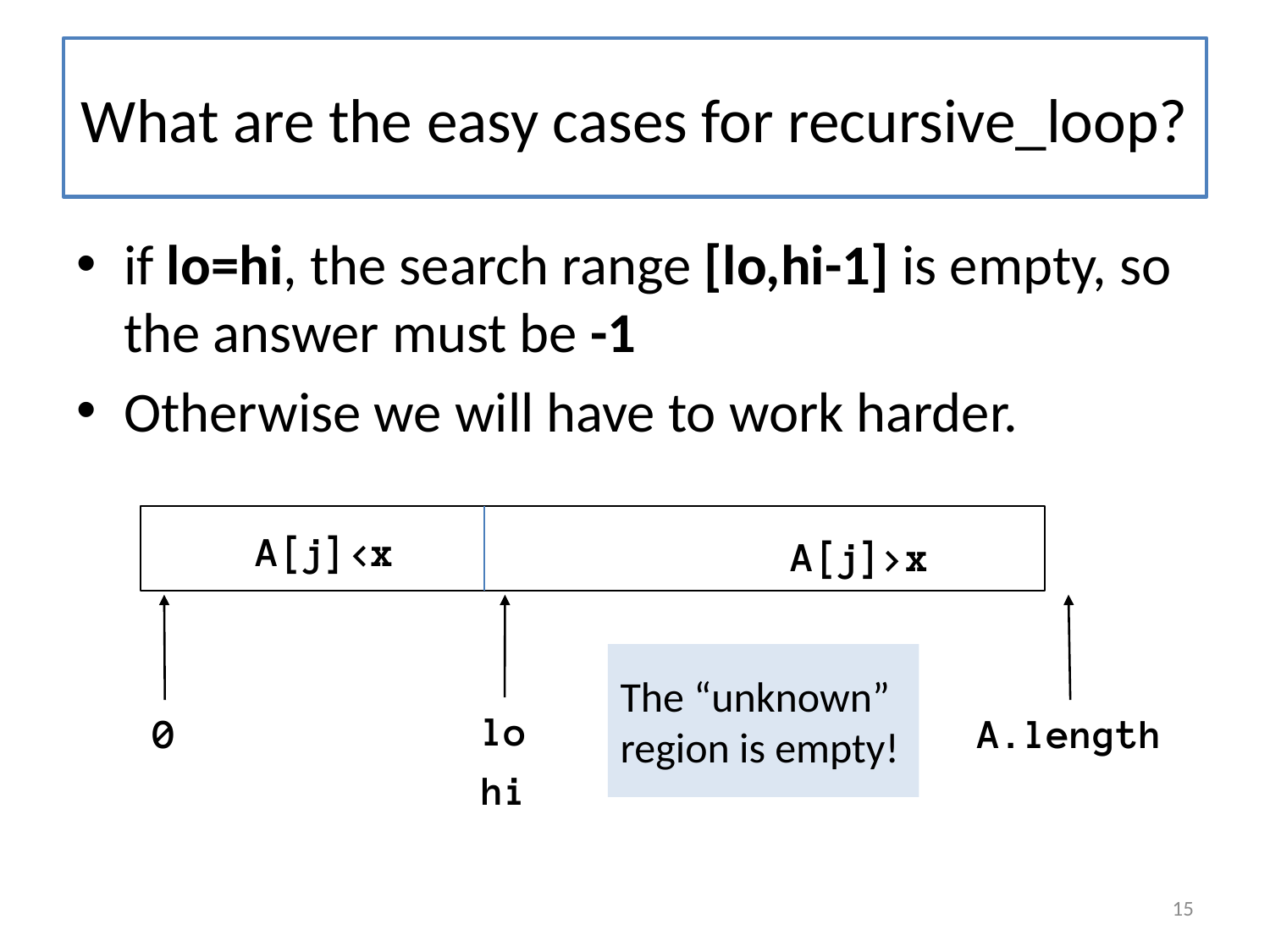

# What are the easy cases for recursive_loop?
if lo=hi, the search range [lo,hi-1] is empty, so the answer must be -1
Otherwise we will have to work harder.

A[j]<x
A[j]>x
lo
hi
0
A.length
The “unknown” region is empty!
15